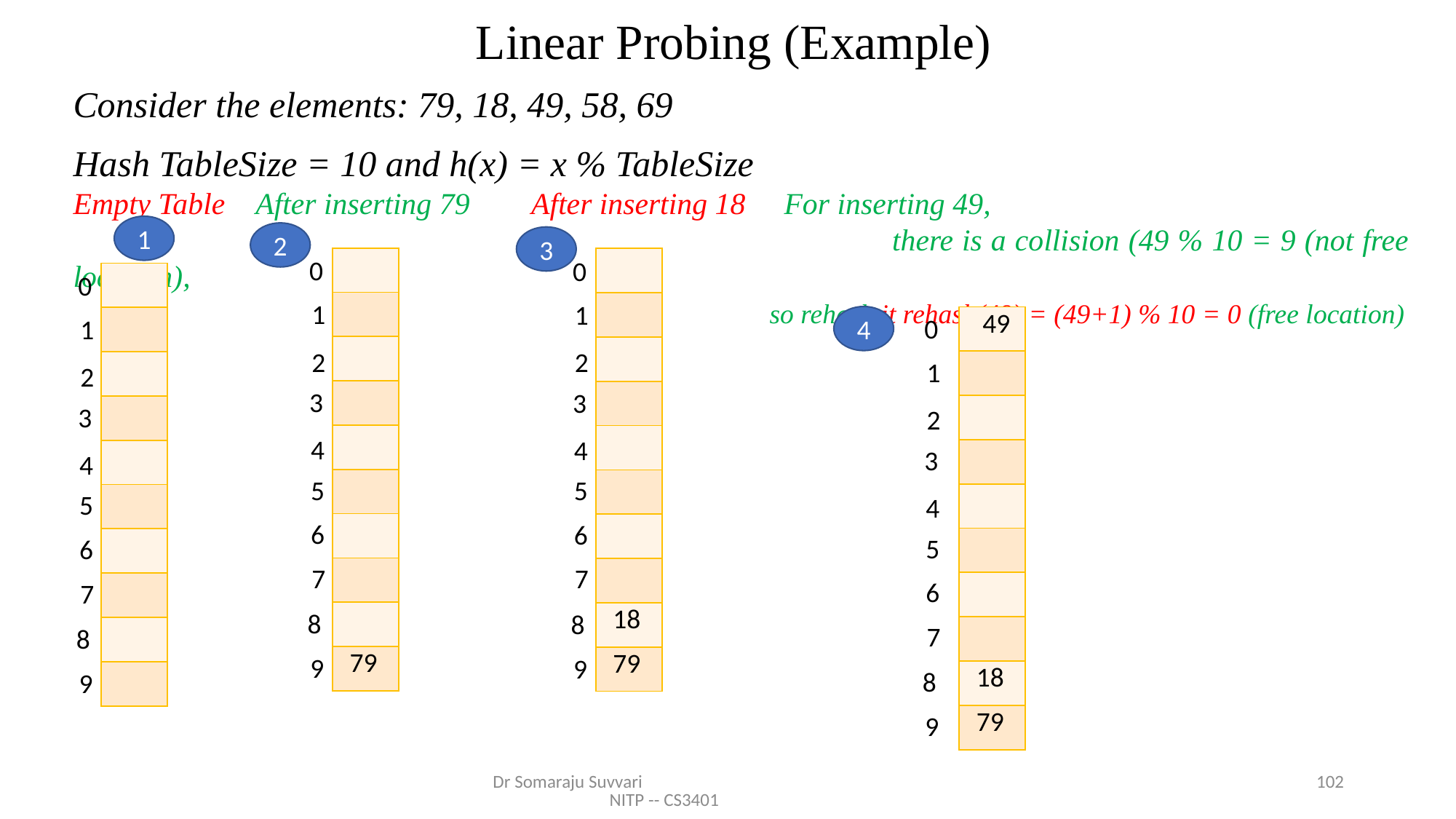

# Linear Probing (Example)
Consider the elements: 79, 18, 49, 58, 69
Hash TableSize = 10 and h(x) = x % TableSize
Empty Table    After inserting 79        After inserting 18     For inserting 49,
                                                                                             there is a collision (49 % 10 = 9 (not free location),
                                 				      so rehash it rehash(49) = (49+1) % 10 = 0 (free location)

1
2
3
0
1
2
3
4
5
6
7
8
 9
|  |
| --- |
|  |
|  |
|  |
|  |
|  |
|  |
|  |
|  |
| 79 |
0
1
2
3
4
5
6
7
8
 9
|  |
| --- |
|  |
|  |
|  |
|  |
|  |
|  |
|  |
| 18 |
| 79 |
0
1
2
3
4
5
6
7
8
 9
|  |
| --- |
|  |
|  |
|  |
|  |
|  |
|  |
|  |
|  |
|  |
0
1
2
3
4
5
6
7
8
 9
4
| 49 |
| --- |
|  |
|  |
|  |
|  |
|  |
|  |
|  |
| 18 |
| 79 |
Dr Somaraju Suvvari                                                                                                        NITP -- CS3401
102